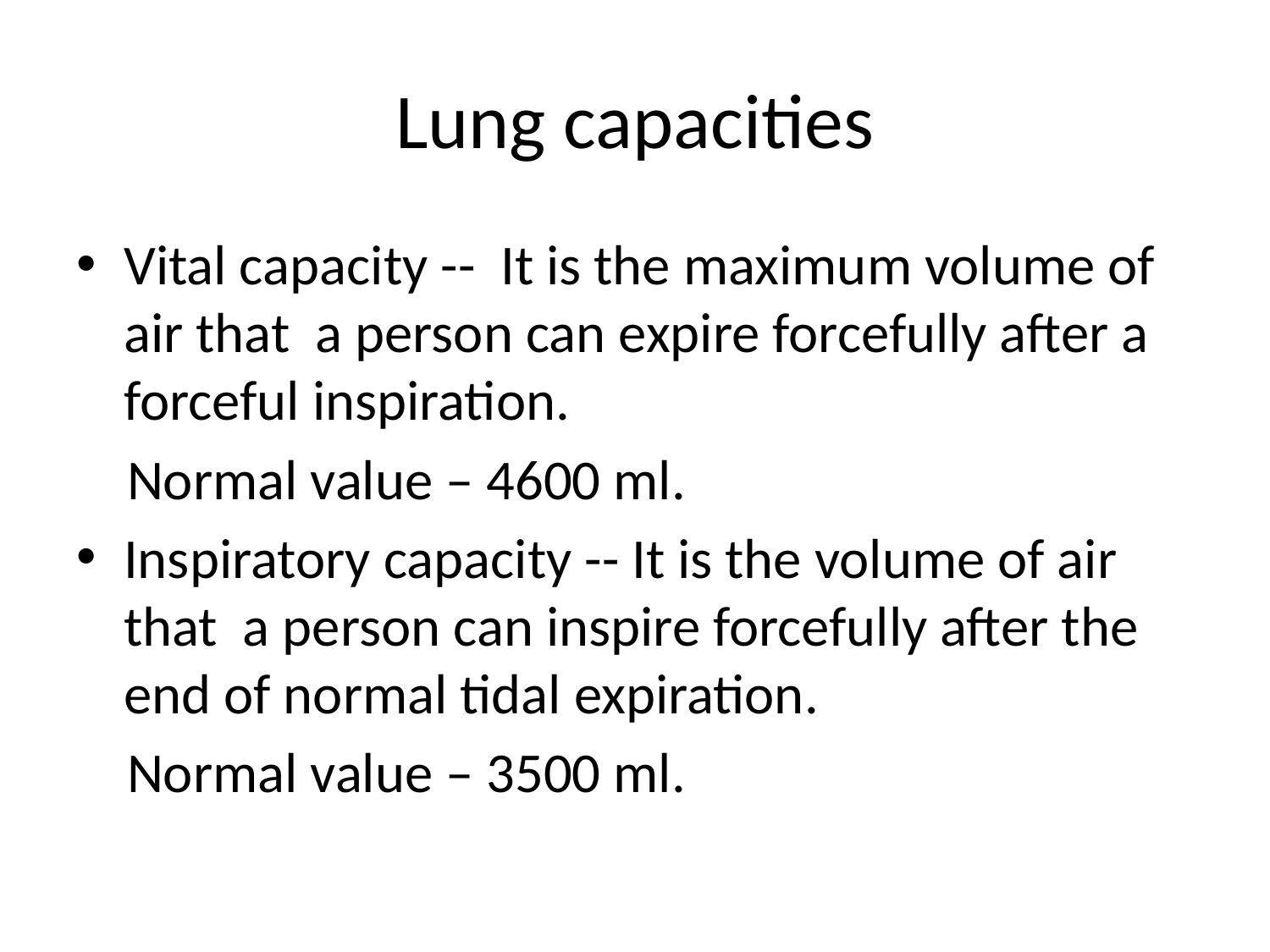

# Lung capacities
Vital capacity --  It is the maximum volume of air that  a person can expire forcefully after a forceful inspiration.
    Normal value – 4600 ml.
Inspiratory capacity -- It is the volume of air that  a person can inspire forcefully after the end of normal tidal expiration.
    Normal value – 3500 ml.